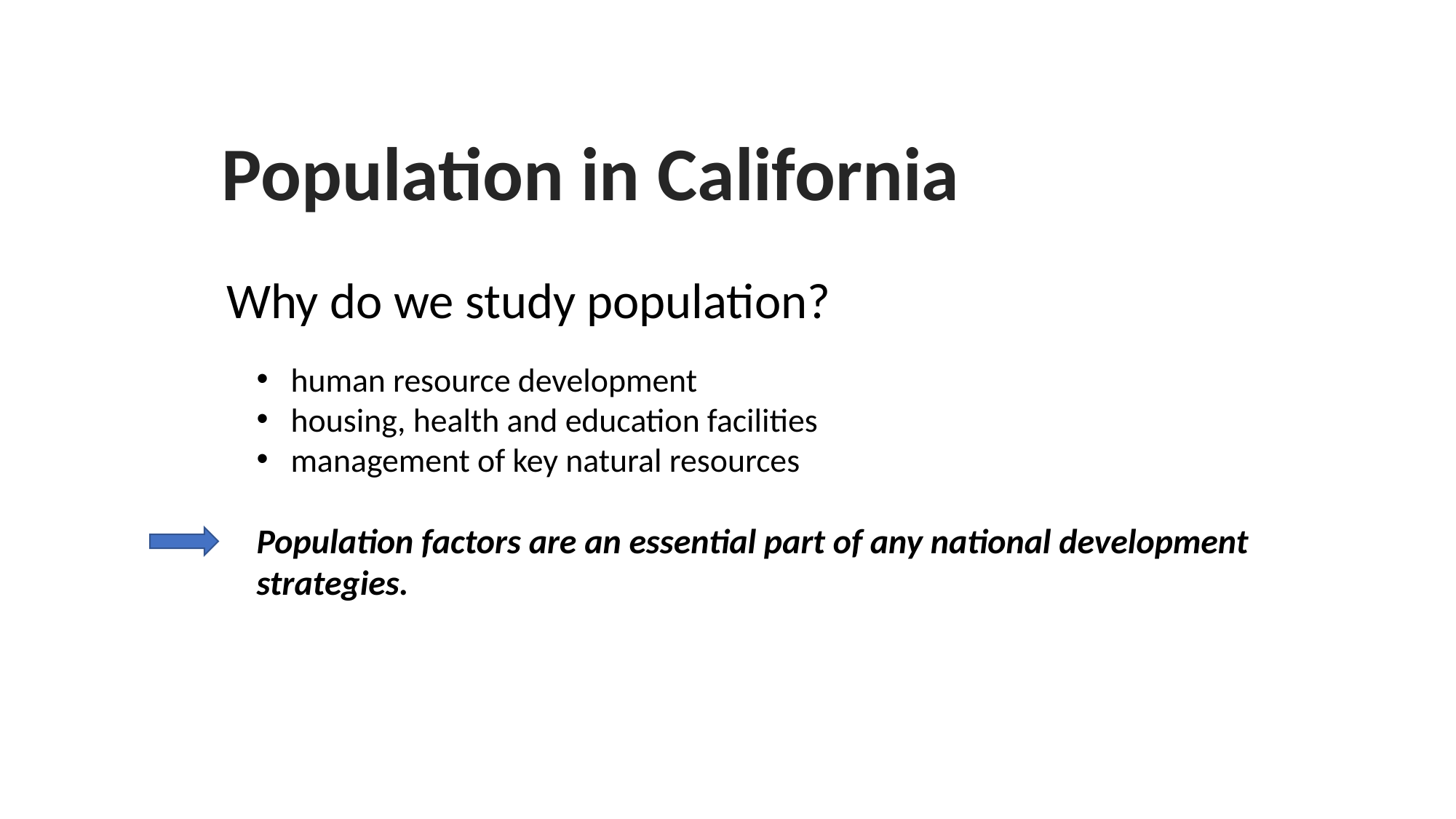

Population in California

Why do we study population?
human resource development
housing, health and education facilities
management of key natural resources

Population factors are an essential part of any national development strategies.